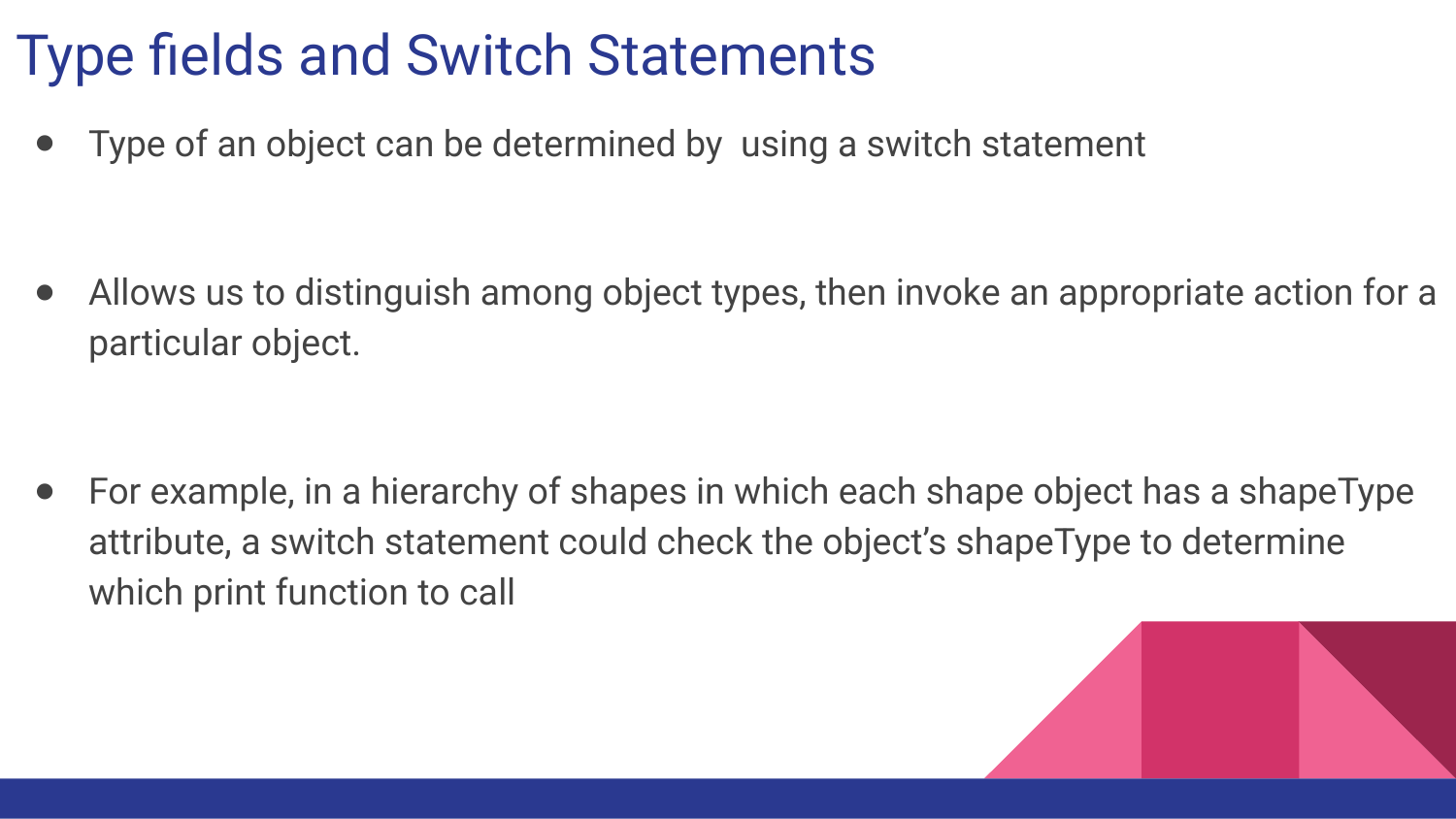

# Type fields and Switch Statements
Type of an object can be determined by  using a switch statement

Allows us to distinguish among object types, then invoke an appropriate action for a particular object.

For example, in a hierarchy of shapes in which each shape object has a shapeType attribute, a switch statement could check the object’s shapeType to determine which print function to call